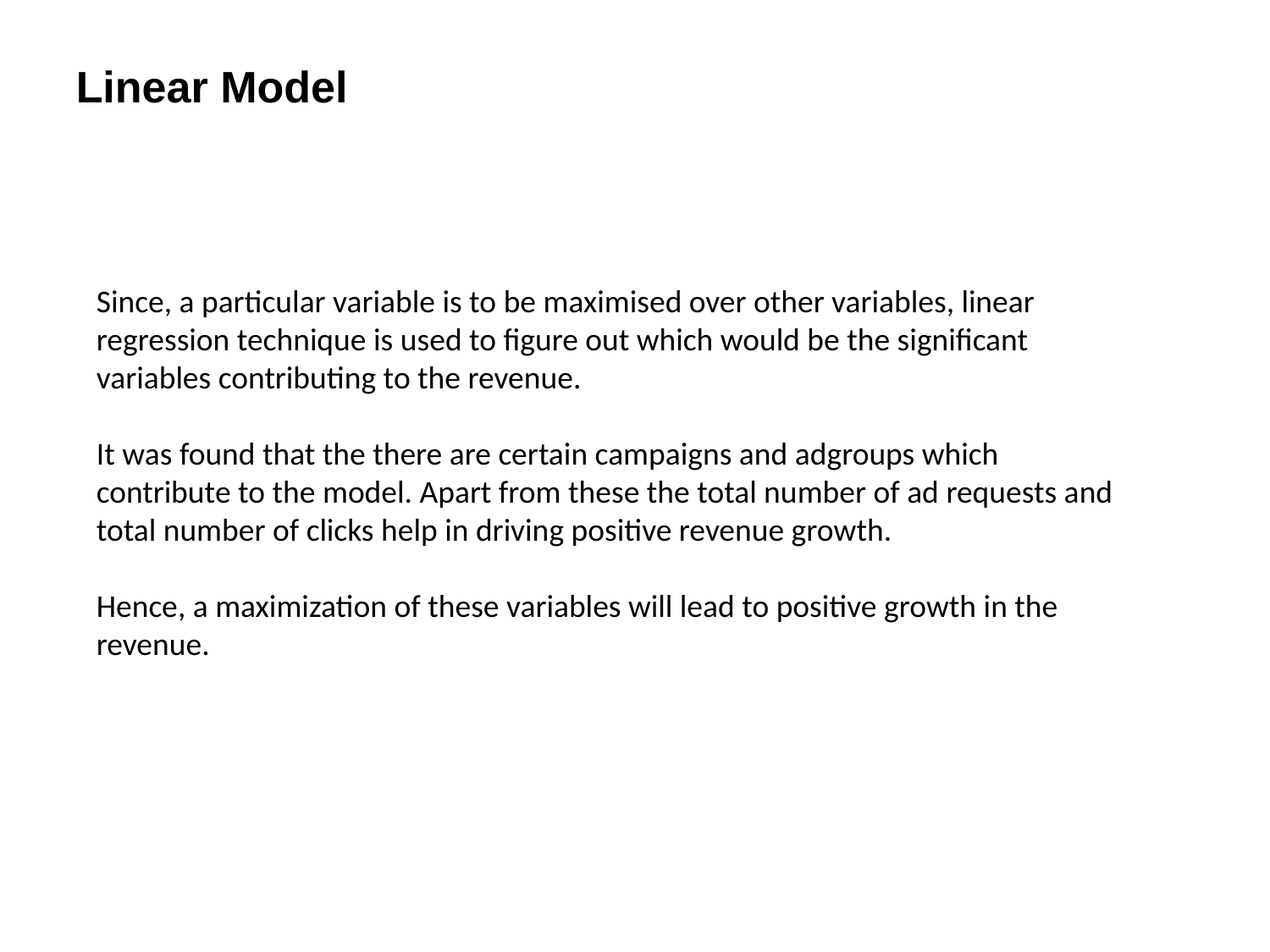

Linear Model
Since, a particular variable is to be maximised over other variables, linear regression technique is used to figure out which would be the significant variables contributing to the revenue.

It was found that the there are certain campaigns and adgroups which contribute to the model. Apart from these the total number of ad requests and total number of clicks help in driving positive revenue growth.

Hence, a maximization of these variables will lead to positive growth in the revenue.